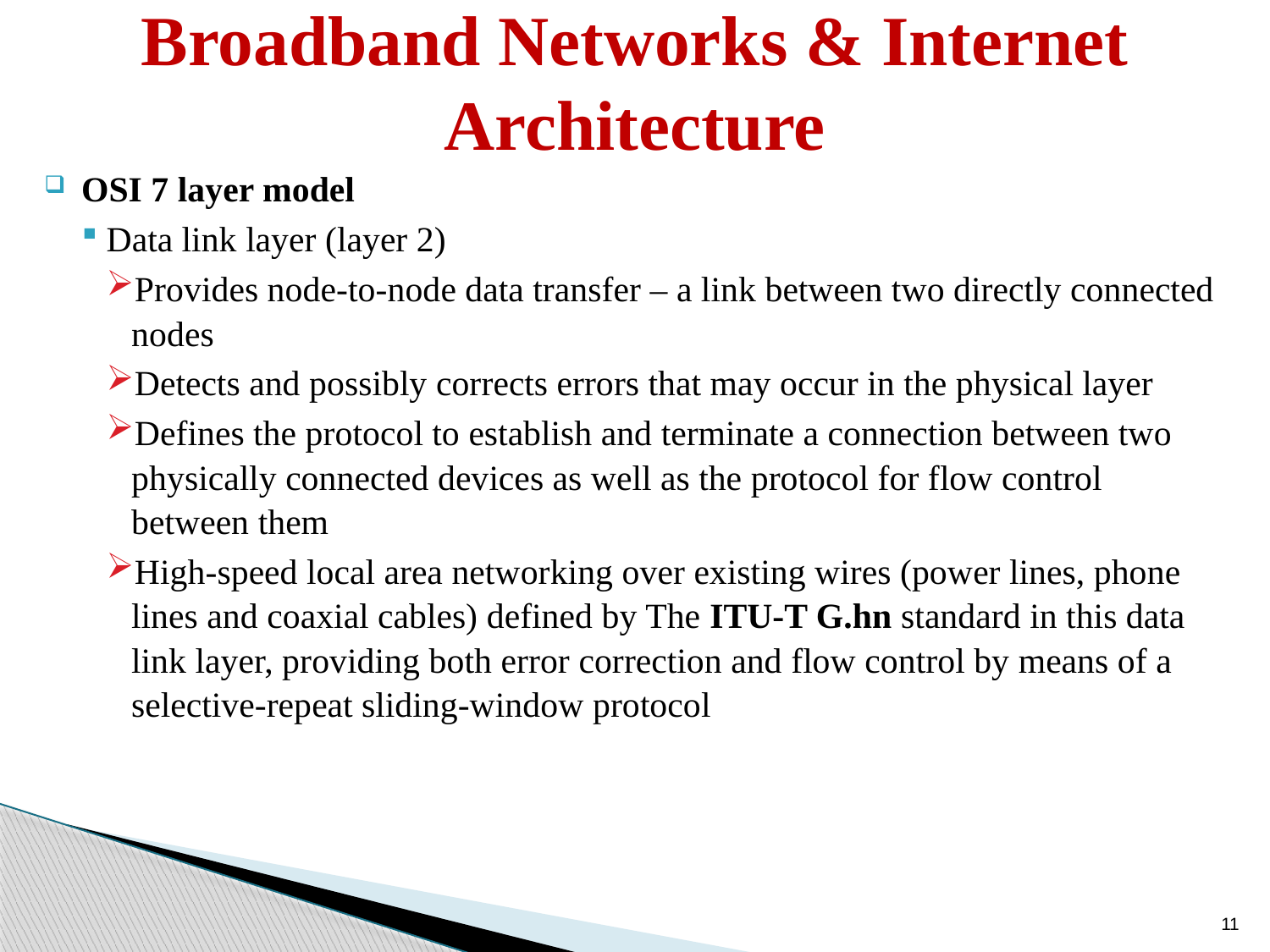

# Broadband Networks & Internet Architecture
OSI 7 layer model
Data link layer (layer 2)
Provides node-to-node data transfer – a link between two directly connected nodes
Detects and possibly corrects errors that may occur in the physical layer
Defines the protocol to establish and terminate a connection between two physically connected devices as well as the protocol for flow control between them
High-speed local area networking over existing wires (power lines, phone lines and coaxial cables) defined by The ITU-T G.hn standard in this data link layer, providing both error correction and flow control by means of a selective-repeat sliding-window protocol
11